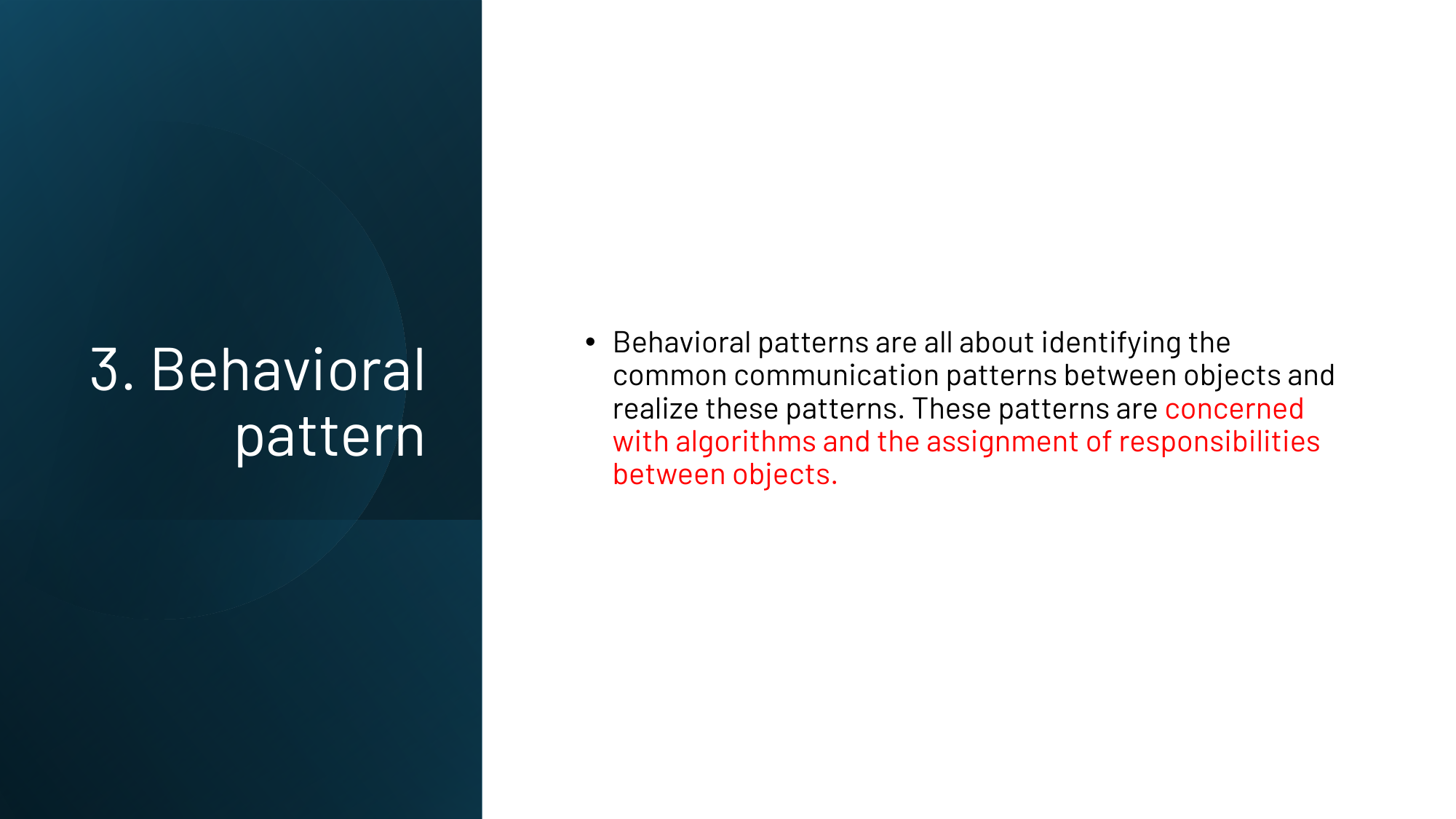

# 3. Behavioral pattern
Behavioral patterns are all about identifying the common communication patterns between objects and realize these patterns. These patterns are concerned with algorithms and the assignment of responsibilities between objects.

14